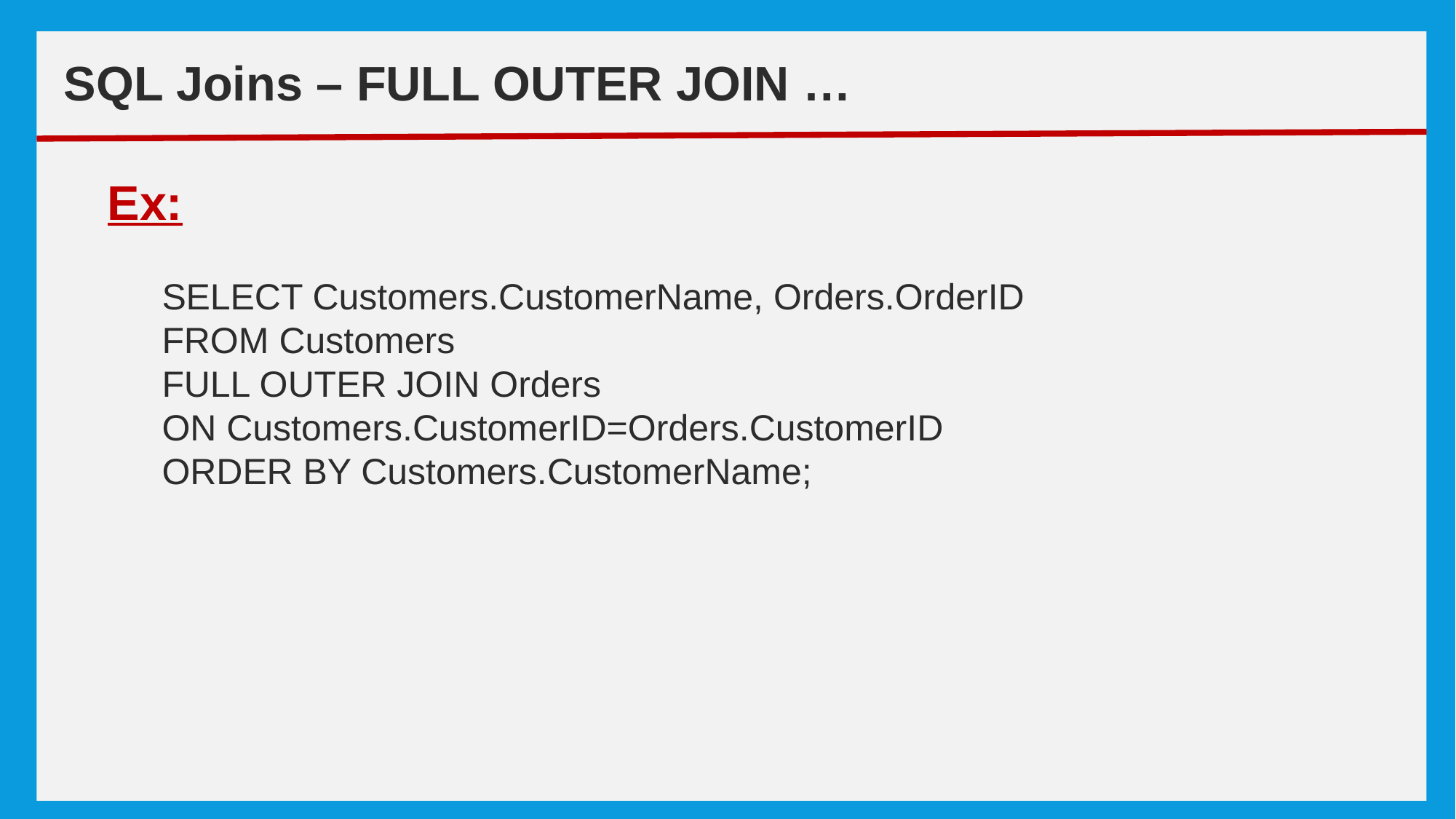

# exceptions
SQL Joins – FULL OUTER JOIN …
Ex:

SELECT Customers.CustomerName, Orders.OrderID
FROM Customers
FULL OUTER JOIN Orders
ON Customers.CustomerID=Orders.CustomerID
ORDER BY Customers.CustomerName;